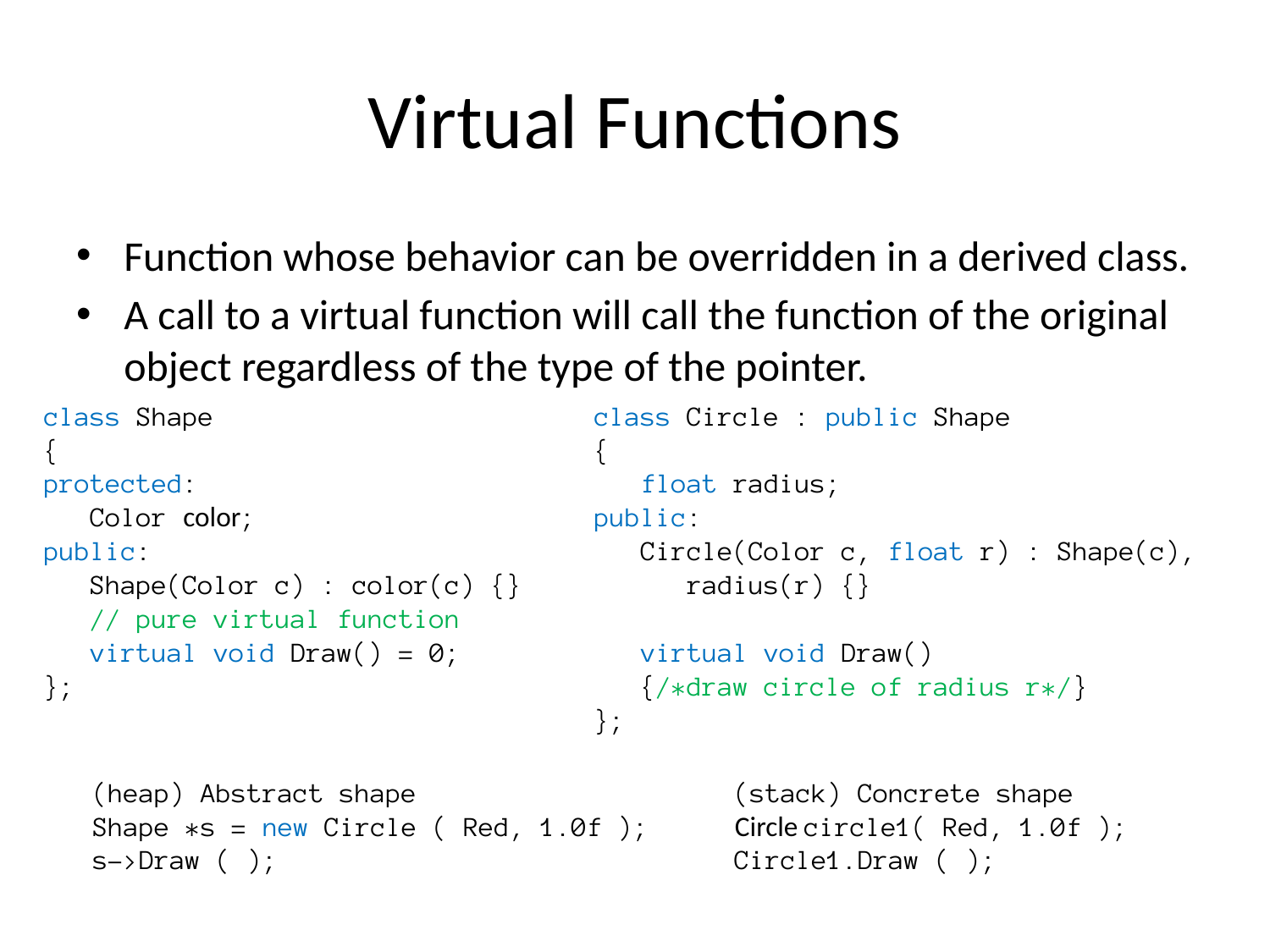

# Virtual Functions
Function whose behavior can be overridden in a derived class.
A call to a virtual function will call the function of the original object regardless of the type of the pointer.
class Shape
{
protected:
   Color color;
public:
   Shape(Color c) : color(c) {}
   // pure virtual function
   virtual void Draw() = 0;
};
class Circle : public Shape
{
   float radius;
public:
   Circle(Color c, float r) : Shape(c),
      radius(r) {}

   virtual void Draw()
   {/*draw circle of radius r*/}
};
(heap) Abstract shape
Shape *s = new Circle ( Red, 1.0f );
s->Draw ( );
(stack) Concrete shape
Circle circle1( Red, 1.0f );
Circle1.Draw ( );